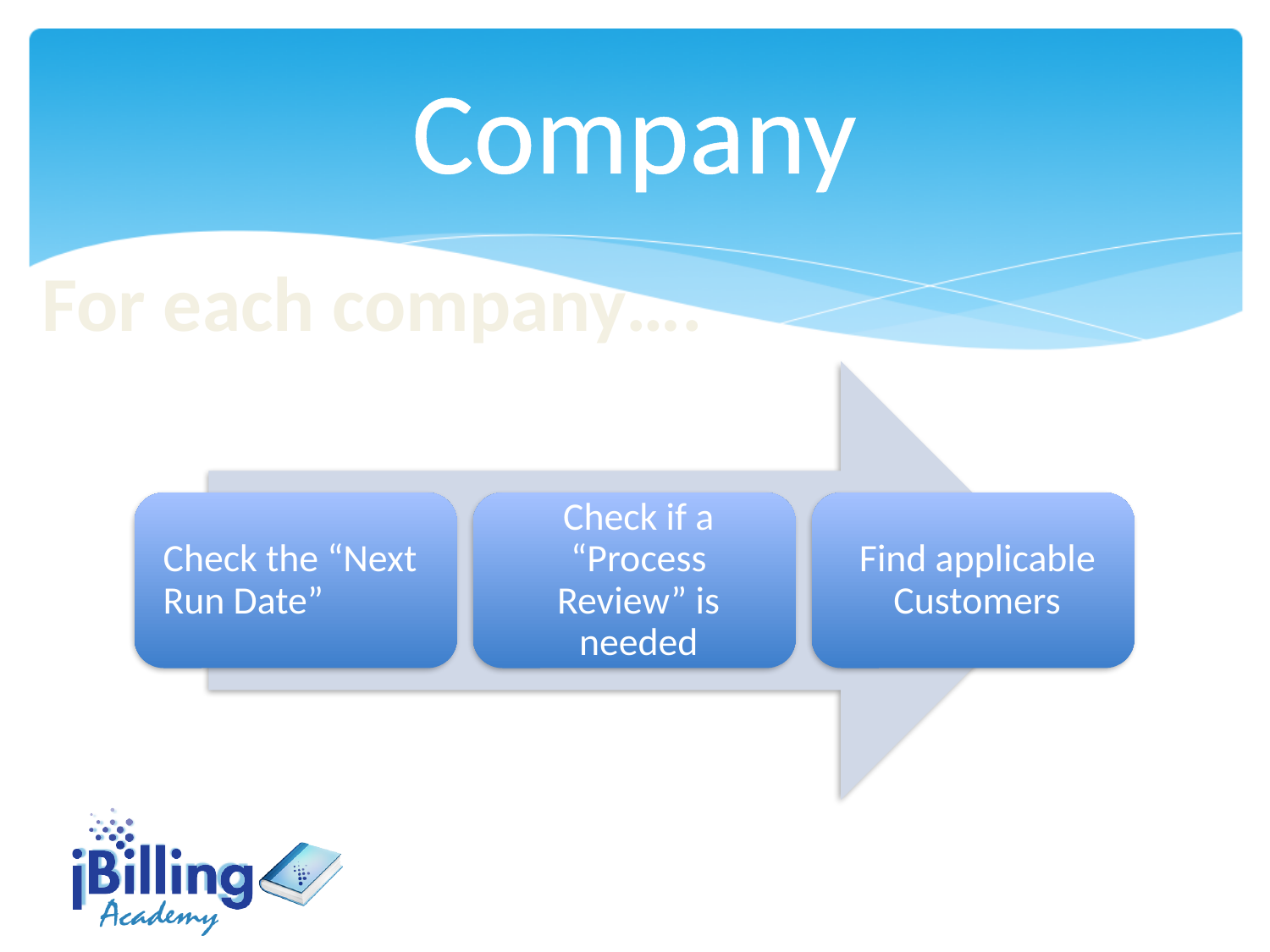

Company
For each company….
Check the “Next Run Date”
Check if a “Process Review” is needed
Find applicable Customers